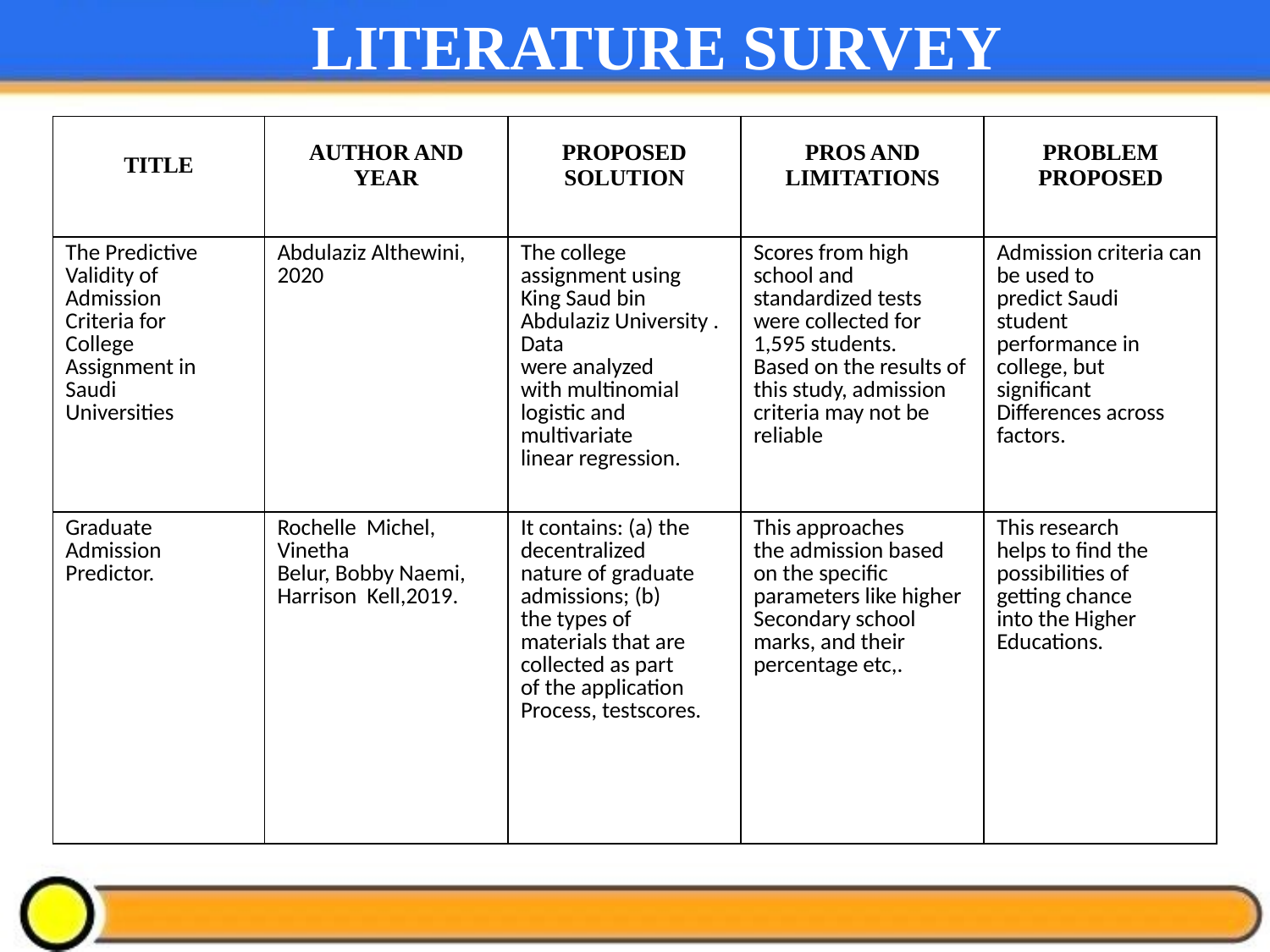

LITERATURE SURVEY
| TITLE | AUTHOR AND YEAR | PROPOSED SOLUTION | PROS AND LIMITATIONS | PROBLEM PROPOSED |
| --- | --- | --- | --- | --- |
| The Predictive Validity of Admission Criteria for College Assignment in Saudi Universities | Abdulaziz Althewini, 2020 | The college assignment using King Saud bin Abdulaziz University . Data were analyzed with multinomial logistic and multivariate linear regression. | Scores from high school and standardized tests were collected for 1,595 students. Based on the results of this study, admission criteria may not be reliable | Admission criteria can be used to predict Saudi student performance in college, but significant Differences across factors. |
| Graduate Admission Predictor. | Rochelle Michel, Vinetha Belur, Bobby Naemi, Harrison Kell,2019. | It contains: (a) the decentralized nature of graduate admissions; (b) the types of materials that are collected as part of the application Process, testscores. | This approaches the admission based on the specific parameters like higher Secondary school marks, and their percentage etc,. | This research helps to find the possibilities of getting chance into the Higher Educations. |